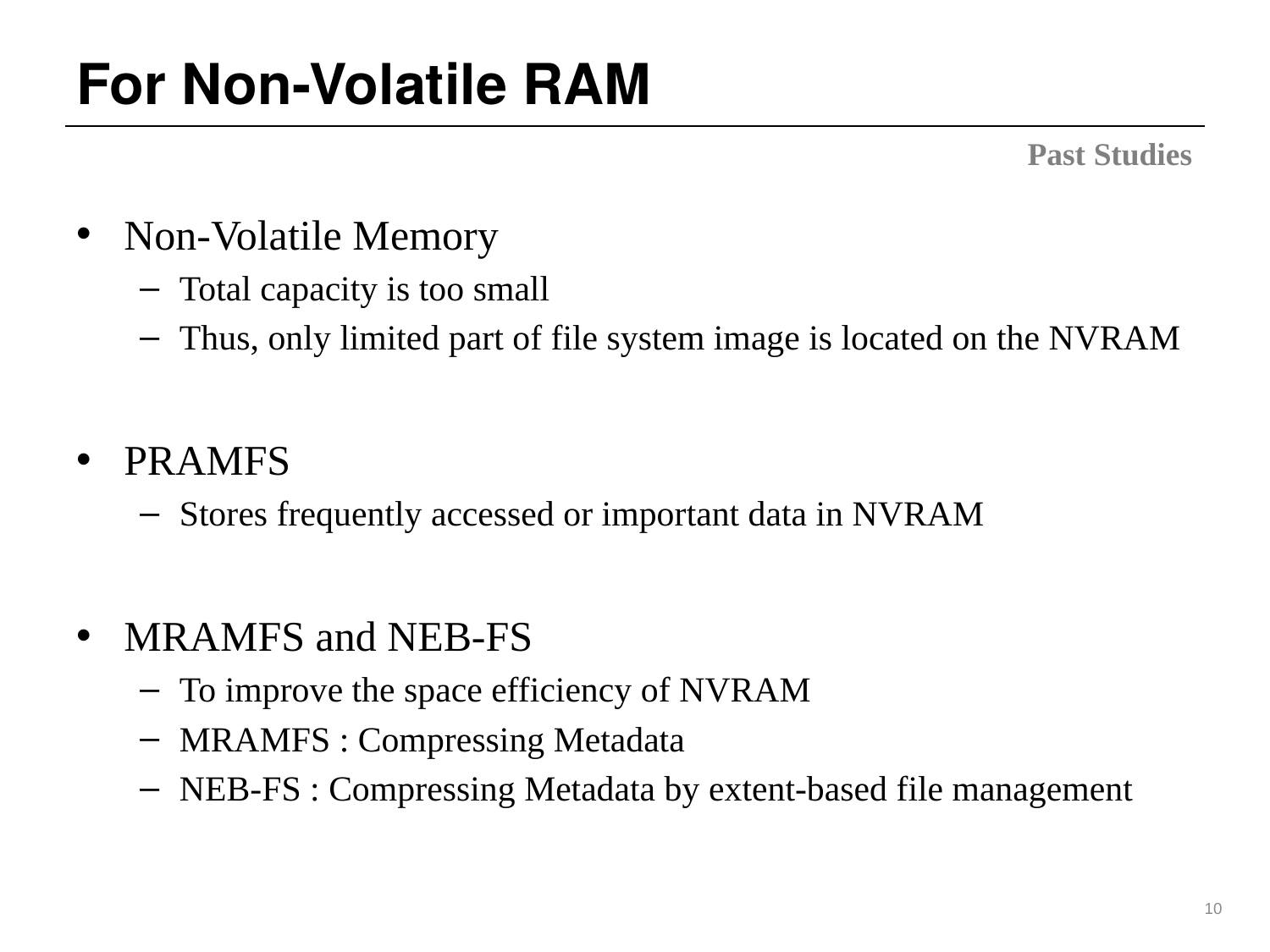

# For Non-Volatile RAM
Past Studies
Non-Volatile Memory
Total capacity is too small
Thus, only limited part of file system image is located on the NVRAM

PRAMFS
Stores frequently accessed or important data in NVRAM

MRAMFS and NEB-FS
To improve the space efficiency of NVRAM
MRAMFS : Compressing Metadata
NEB-FS : Compressing Metadata by extent-based file management

10